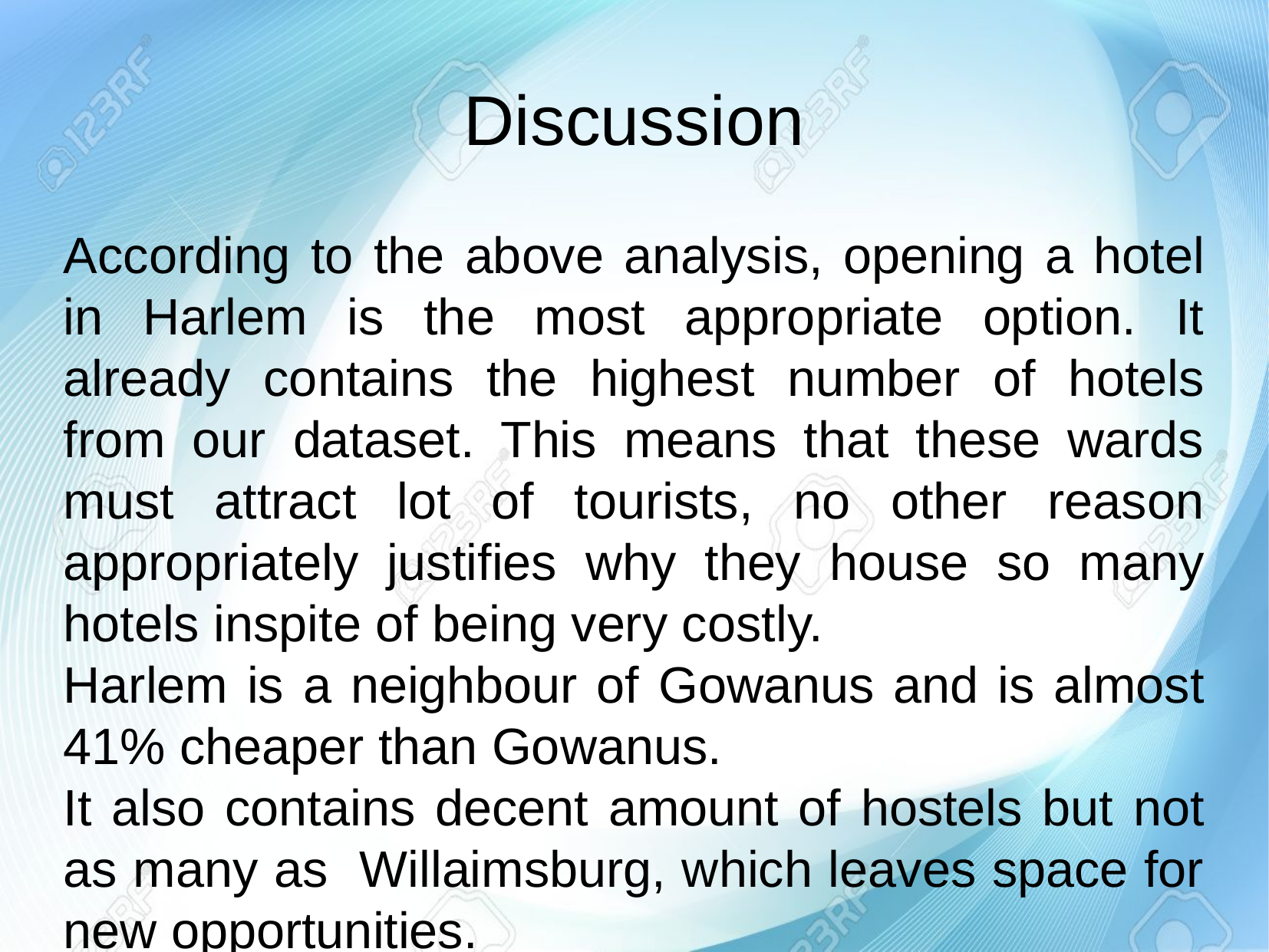

Discussion
According to the above analysis, opening a hotel in Harlem is the most appropriate option. It already contains the highest number of hotels from our dataset. This means that these wards must attract lot of tourists, no other reason appropriately justifies why they house so many hotels inspite of being very costly.
Harlem is a neighbour of Gowanus and is almost 41% cheaper than Gowanus.
It also contains decent amount of hostels but not as many as  Willaimsburg, which leaves space for new opportunities.